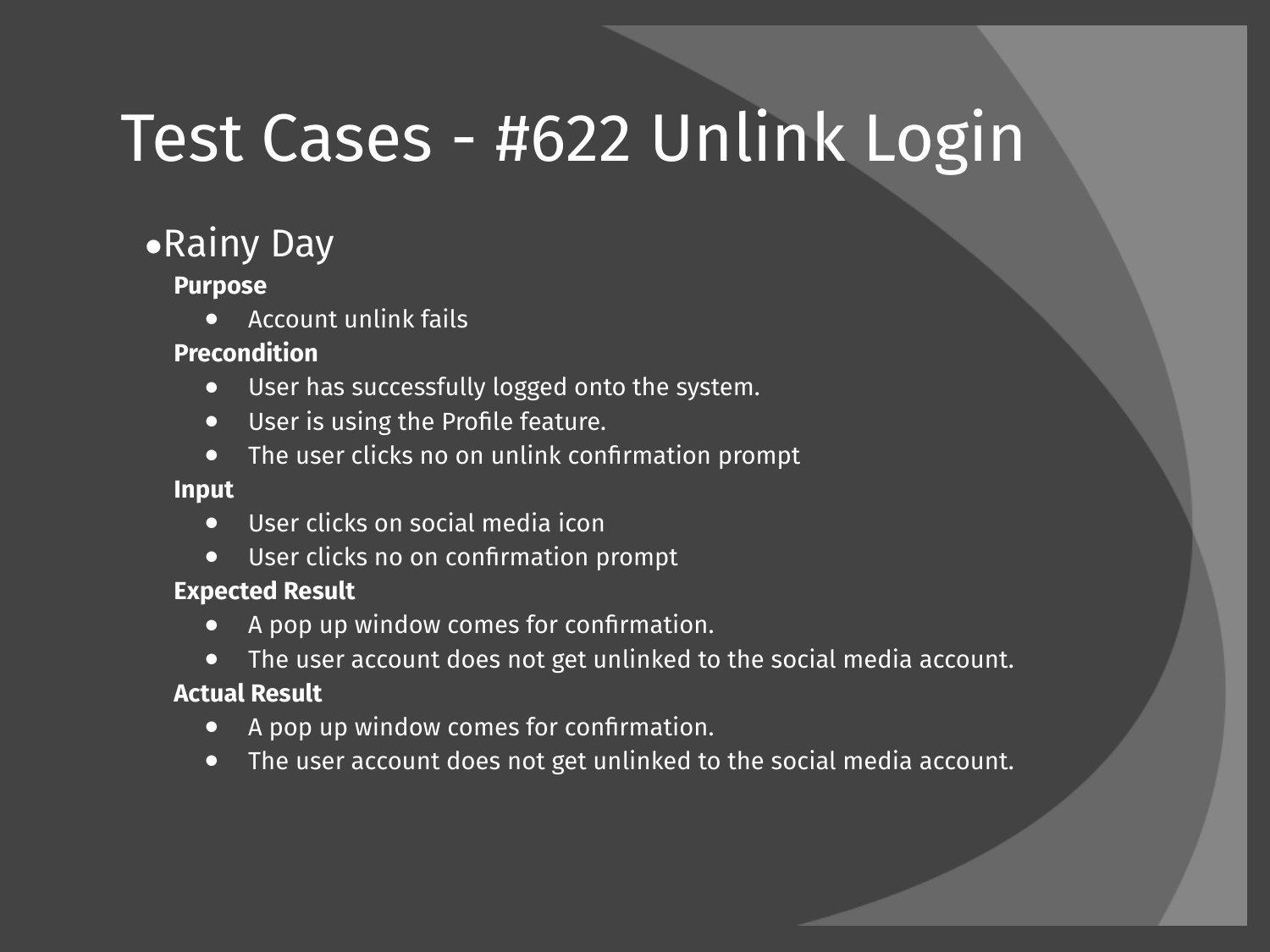

# Test Cases - #622 Unlink Login
Rainy Day
Purpose
Account unlink fails
Precondition
User has successfully logged onto the system.
User is using the Profile feature.
The user clicks no on unlink confirmation prompt
Input
User clicks on social media icon
User clicks no on confirmation prompt
Expected Result
A pop up window comes for confirmation.
The user account does not get unlinked to the social media account.
Actual Result
A pop up window comes for confirmation.
The user account does not get unlinked to the social media account.